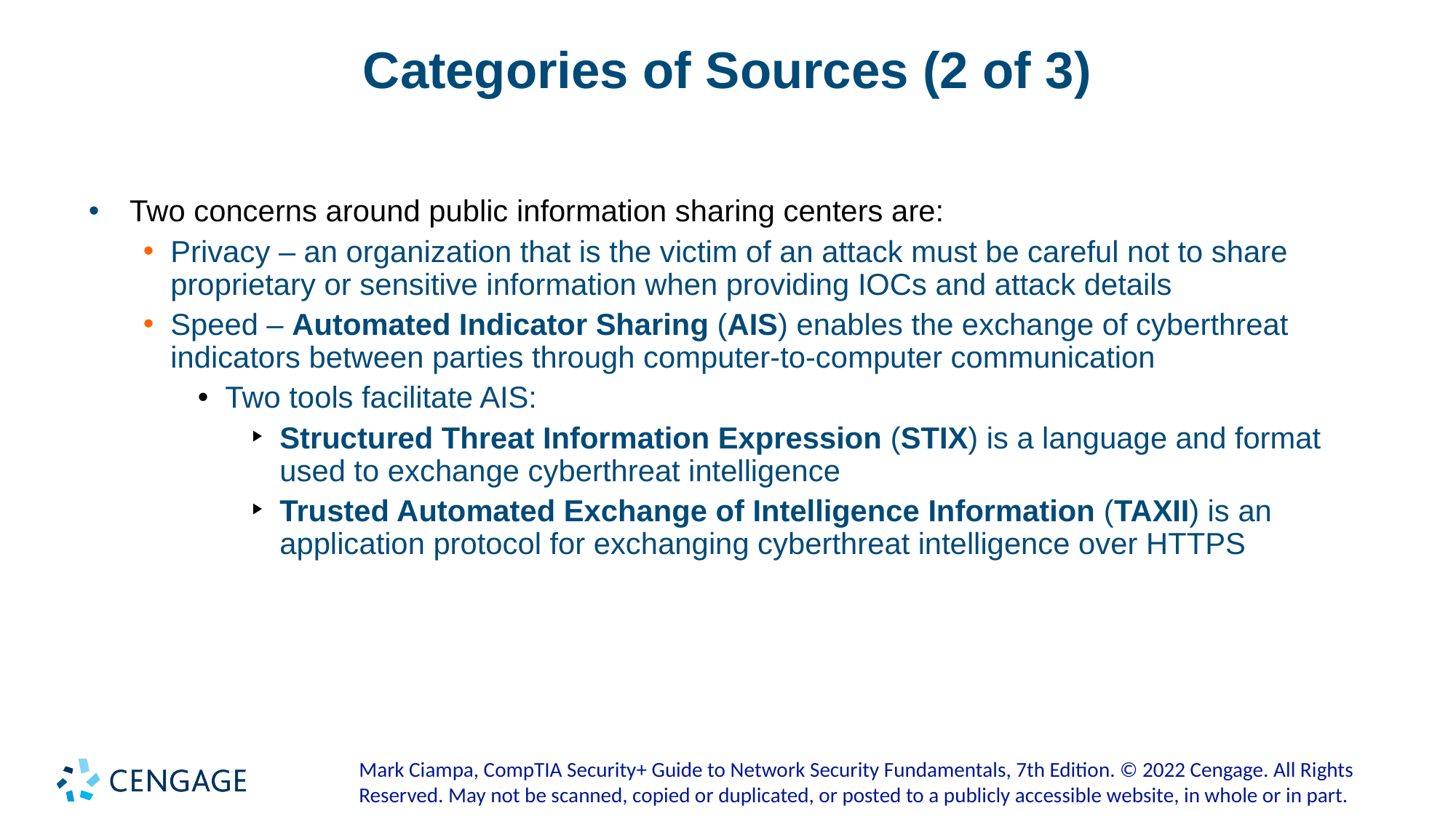

# Categories of Sources (2 of 3)
Two concerns around public information sharing centers are:
Privacy – an organization that is the victim of an attack must be careful not to share proprietary or sensitive information when providing IOCs and attack details
Speed – Automated Indicator Sharing (AIS) enables the exchange of cyberthreat indicators between parties through computer-to-computer communication
Two tools facilitate AIS:
Structured Threat Information Expression (STIX) is a language and format used to exchange cyberthreat intelligence
Trusted Automated Exchange of Intelligence Information (TAXII) is an application protocol for exchanging cyberthreat intelligence over HTTPS